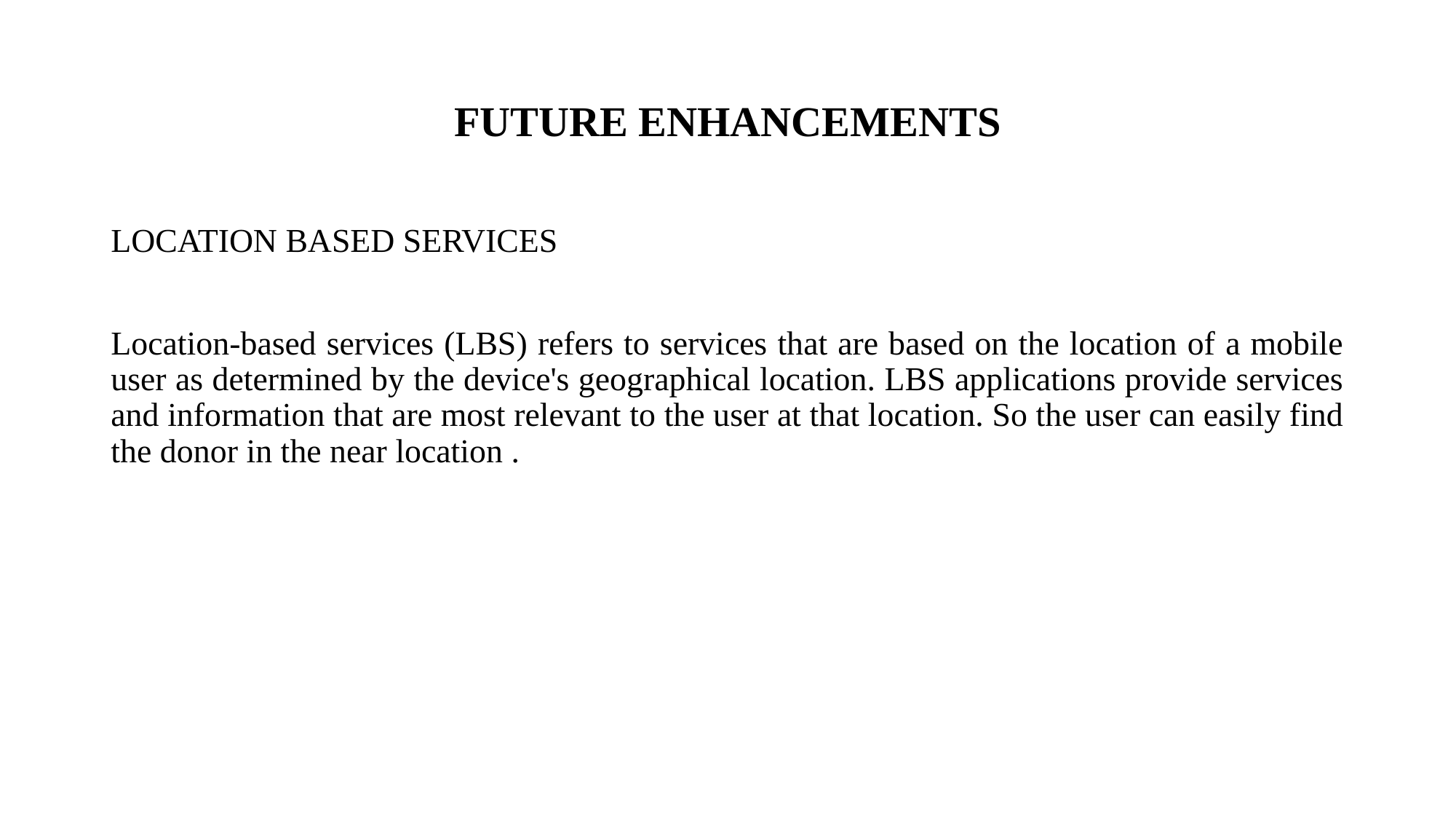

# FUTURE ENHANCEMENTS
LOCATION BASED SERVICES

Location-based services (LBS) refers to services that are based on the location of a mobile user as determined by the device's geographical location. LBS applications provide services and information that are most relevant to the user at that location. So the user can easily find the donor in the near location .